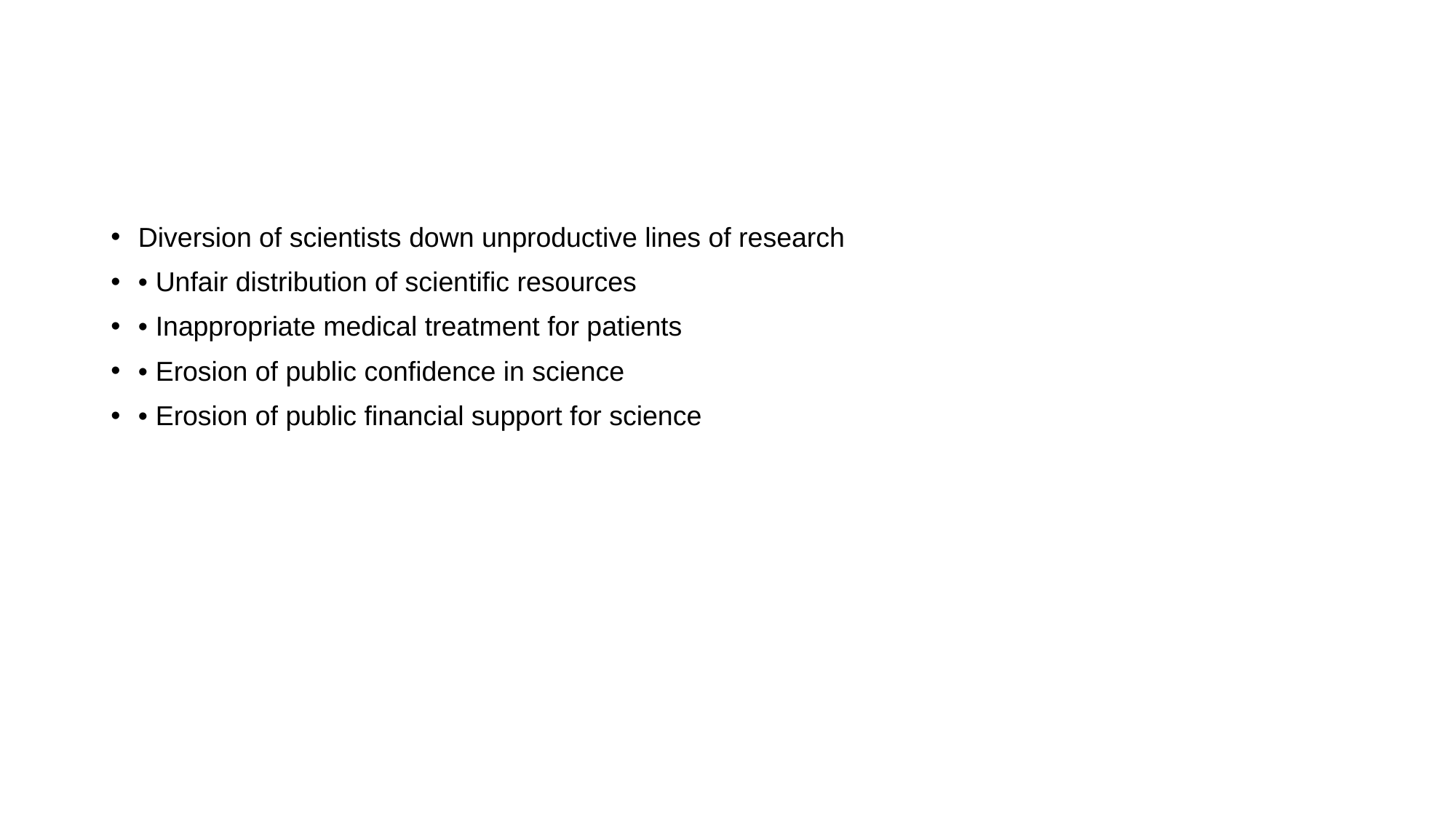

#
Diversion of scientists down unproductive lines of research
• Unfair distribution of scientific resources
• Inappropriate medical treatment for patients
• Erosion of public confidence in science
• Erosion of public financial support for science